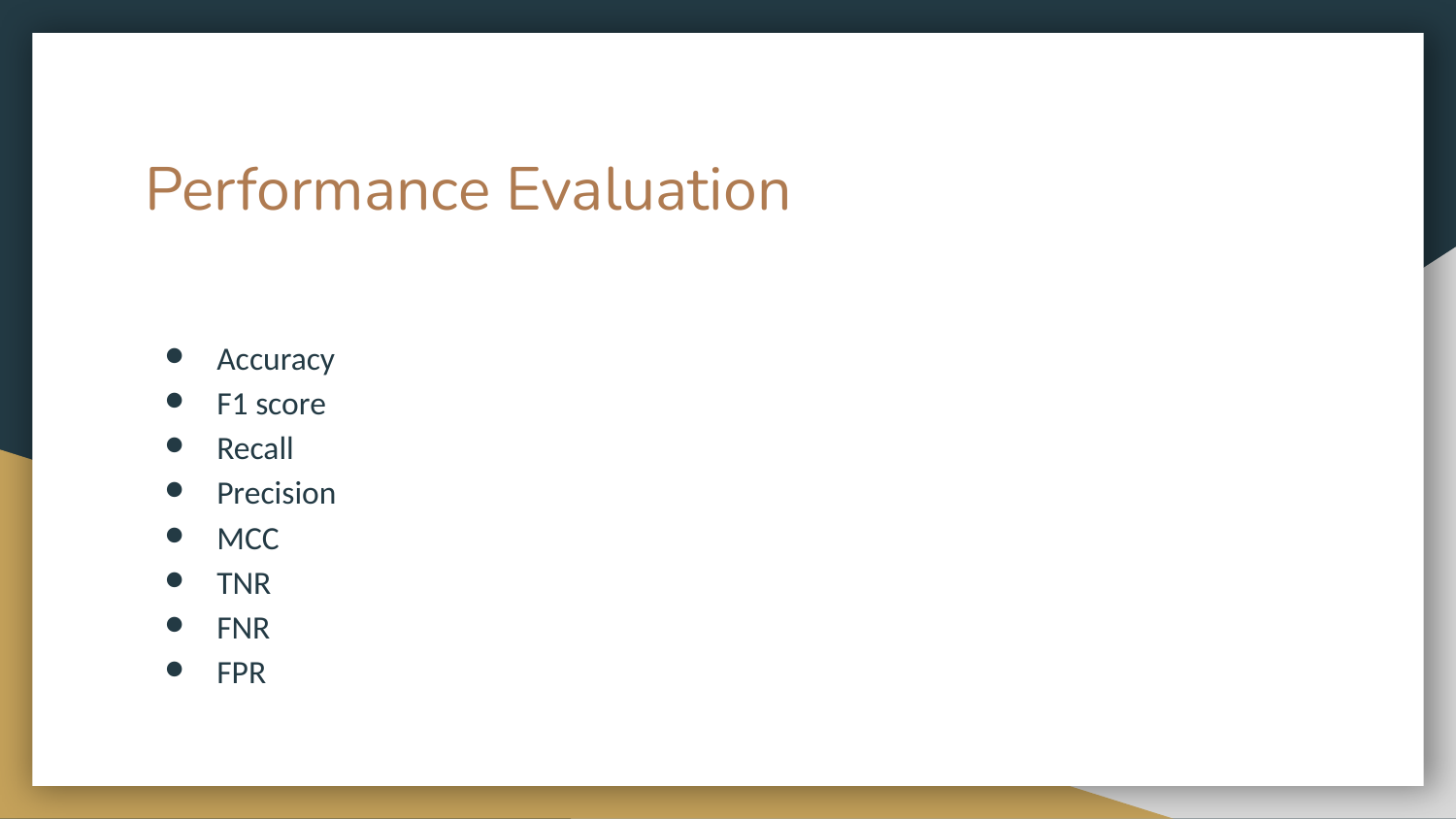

# Performance Evaluation
Accuracy
F1 score
Recall
Precision
MCC
TNR
FNR
FPR